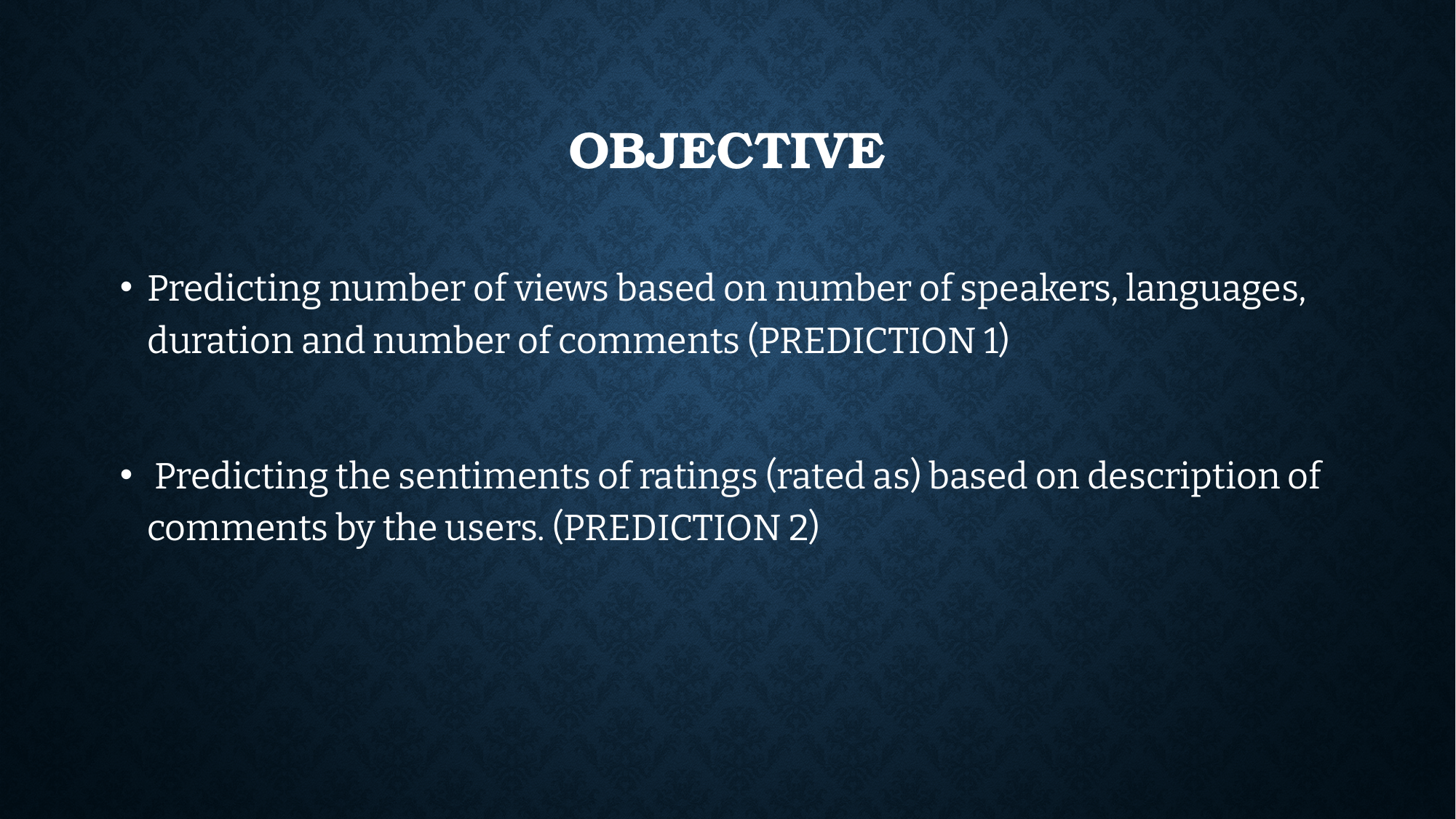

# OBJECTIVE
Predicting number of views based on number of speakers, languages, duration and number of comments (PREDICTION 1)

 Predicting the sentiments of ratings (rated as) based on description of comments by the users. (PREDICTION 2)